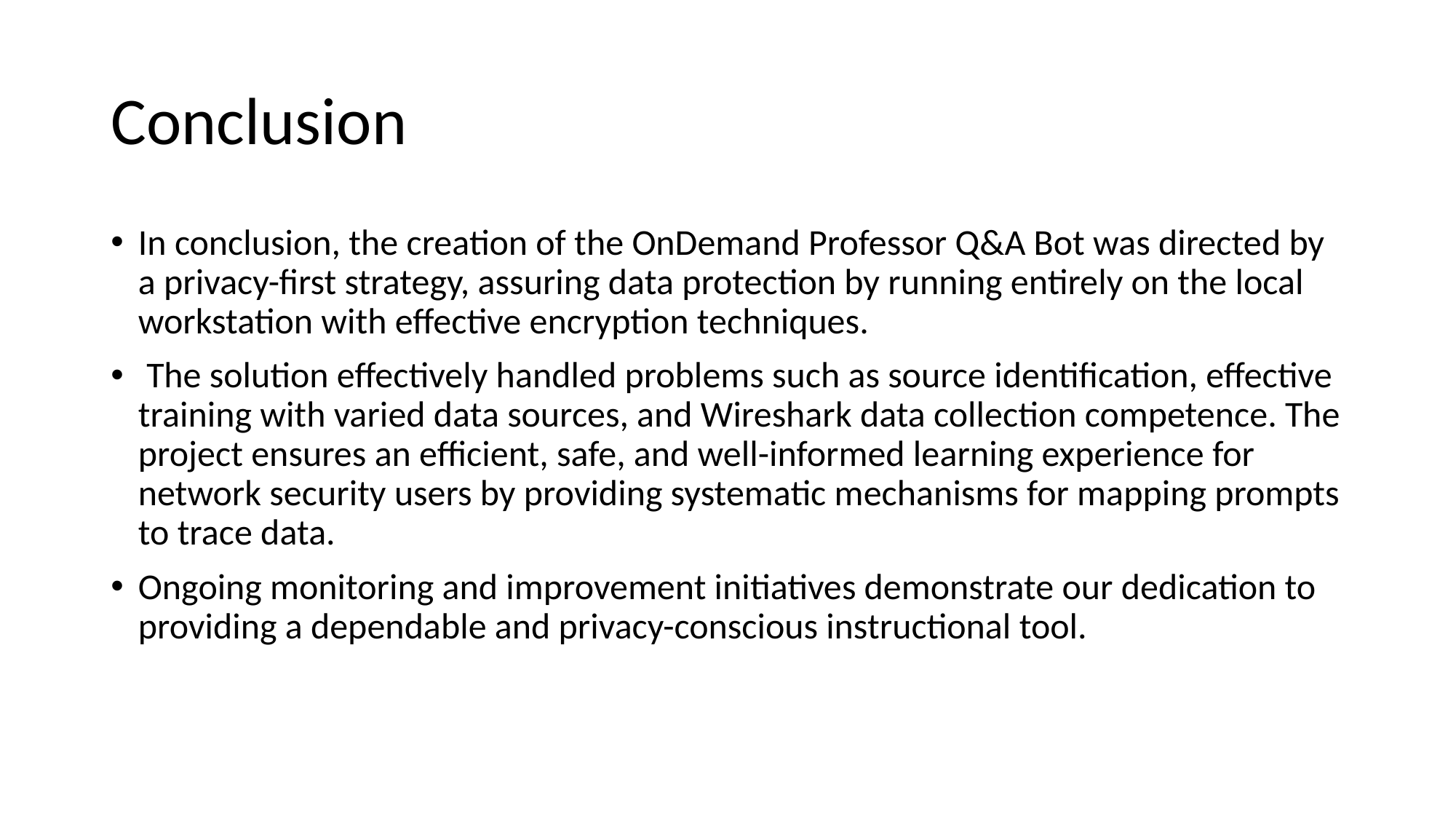

# Conclusion
In conclusion, the creation of the OnDemand Professor Q&A Bot was directed by a privacy-first strategy, assuring data protection by running entirely on the local workstation with effective encryption techniques.
 The solution effectively handled problems such as source identification, effective training with varied data sources, and Wireshark data collection competence. The project ensures an efficient, safe, and well-informed learning experience for network security users by providing systematic mechanisms for mapping prompts to trace data.
Ongoing monitoring and improvement initiatives demonstrate our dedication to providing a dependable and privacy-conscious instructional tool.